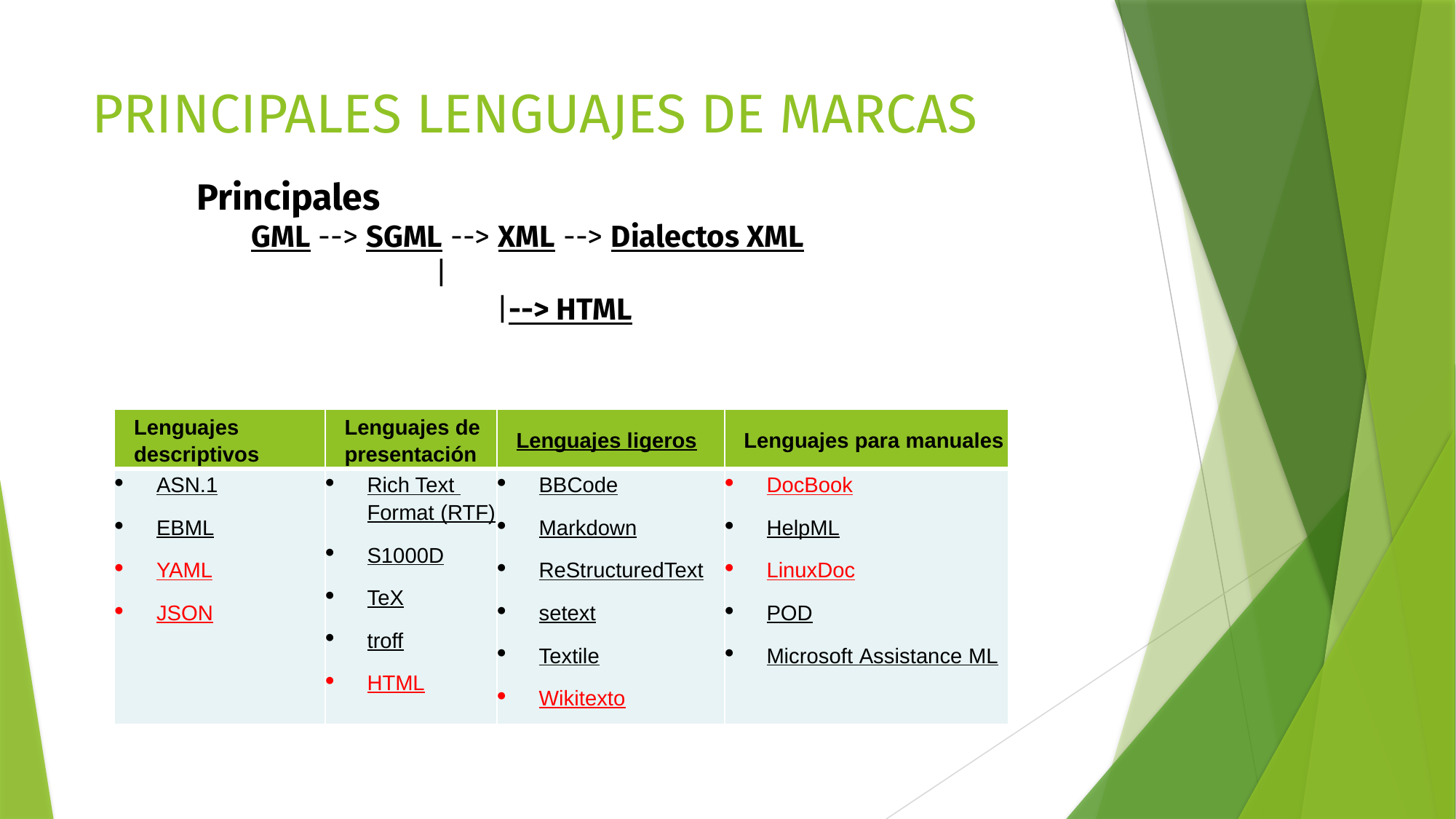

# PRINCIPALES LENGUAJES DE MARCAS
Principales
GML --> SGML --> XML --> Dialectos XML
                       |
	                 |--> HTML

| Lenguajes descriptivos | Lenguajes de presentación | Lenguajes ligeros | Lenguajes para manuales |
| --- | --- | --- | --- |
| ASN.1 EBML YAML JSON | Rich Text Format (RTF) S1000D TeX troff HTML | BBCode Markdown ReStructuredText setext Textile Wikitexto | DocBook HelpML LinuxDoc POD Microsoft Assistance ML |